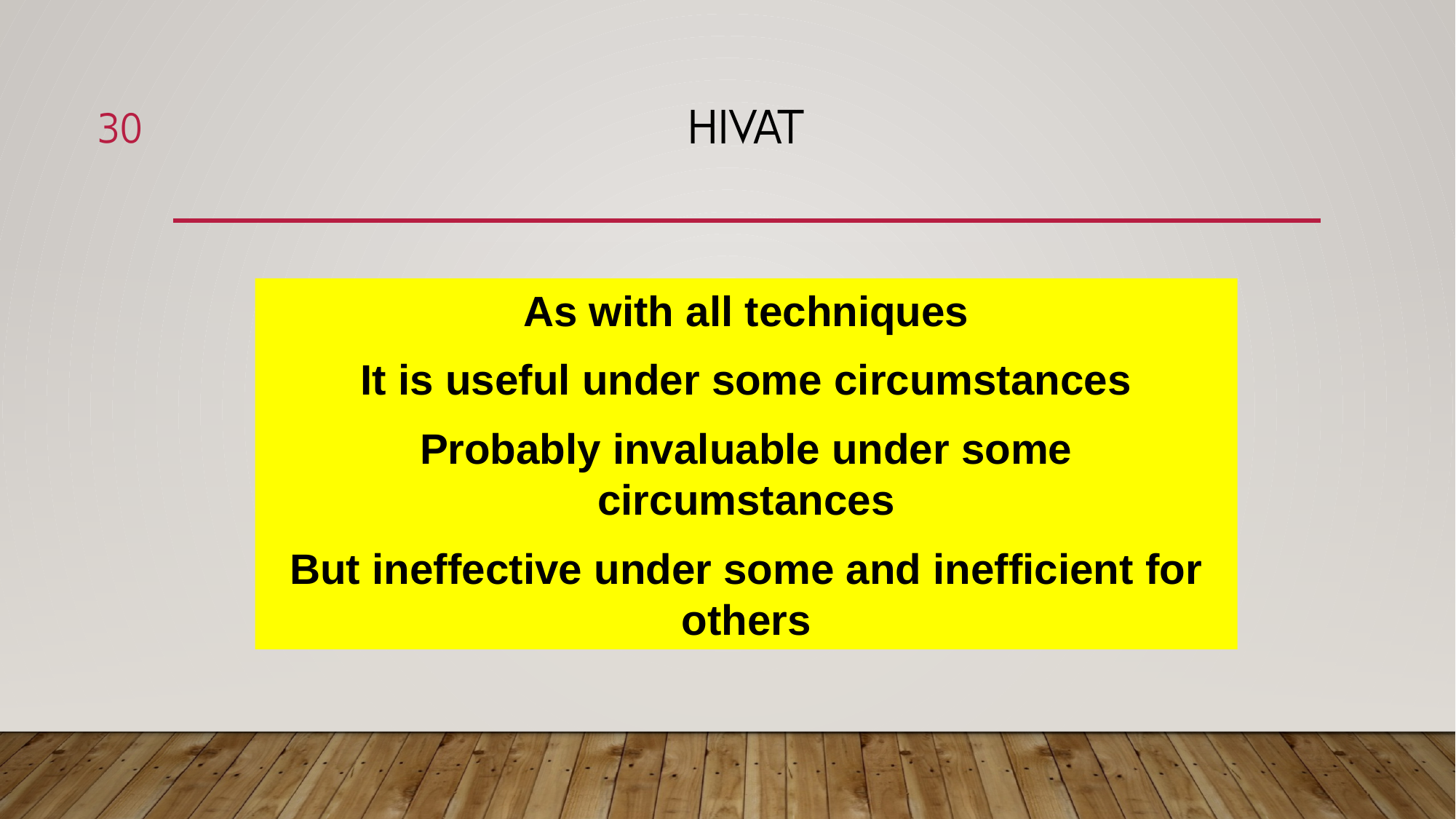

30
# HIVAT

As with all techniques
It is useful under some circumstances
Probably invaluable under some circumstances
But ineffective under some and inefficient for others